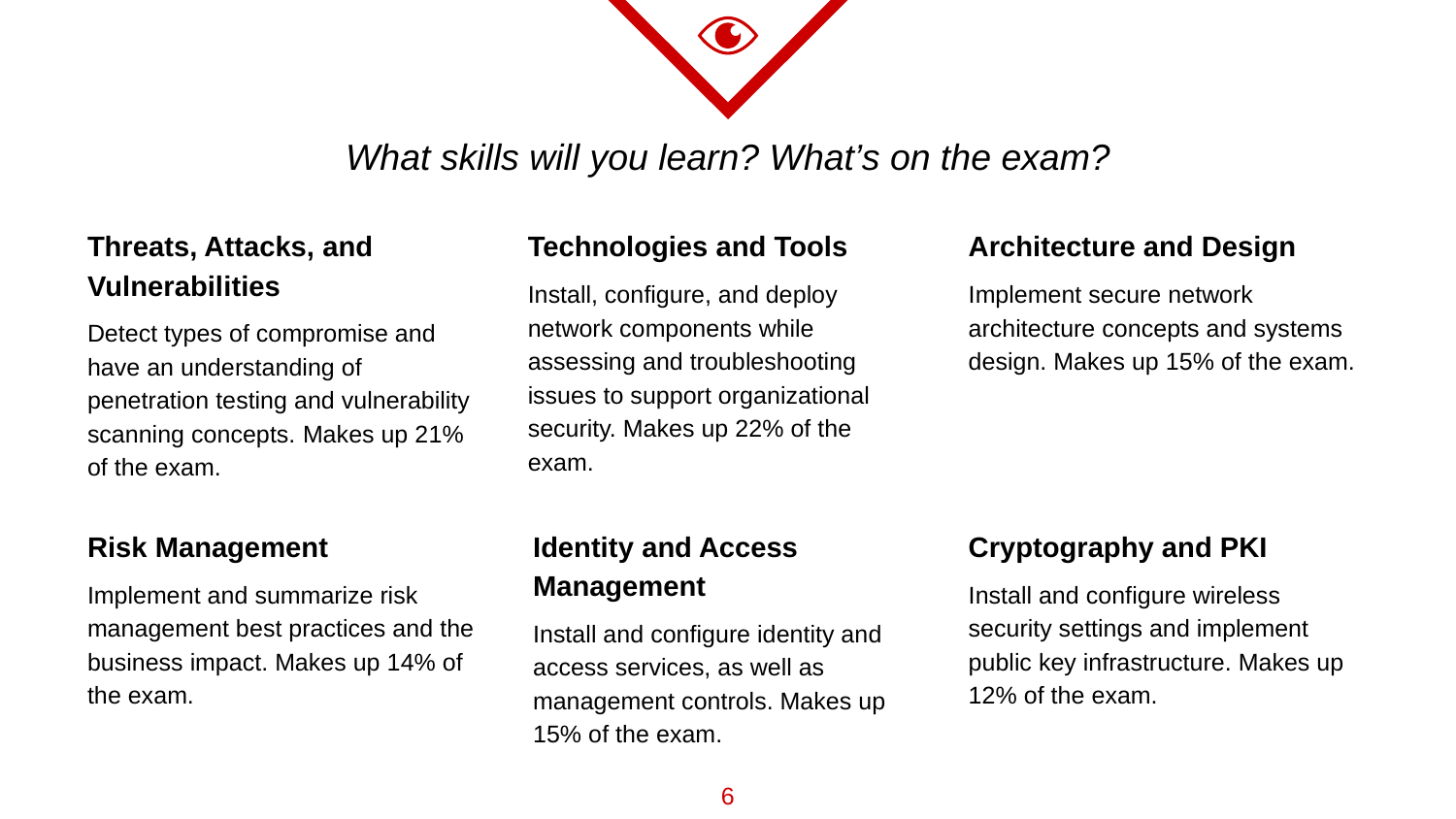

# What skills will you learn? What’s on the exam?
Threats, Attacks, and Vulnerabilities
Detect types of compromise and have an understanding of penetration testing and vulnerability scanning concepts. Makes up 21% of the exam.
Technologies and Tools
Install, configure, and deploy network components while assessing and troubleshooting issues to support organizational security. Makes up 22% of the exam.
Architecture and Design
Implement secure network architecture concepts and systems design. Makes up 15% of the exam.

Risk Management
Implement and summarize risk management best practices and the business impact. Makes up 14% of the exam.
Identity and Access Management
Install and configure identity and access services, as well as management controls. Makes up 15% of the exam.
Cryptography and PKI
Install and configure wireless security settings and implement public key infrastructure. Makes up 12% of the exam.

6